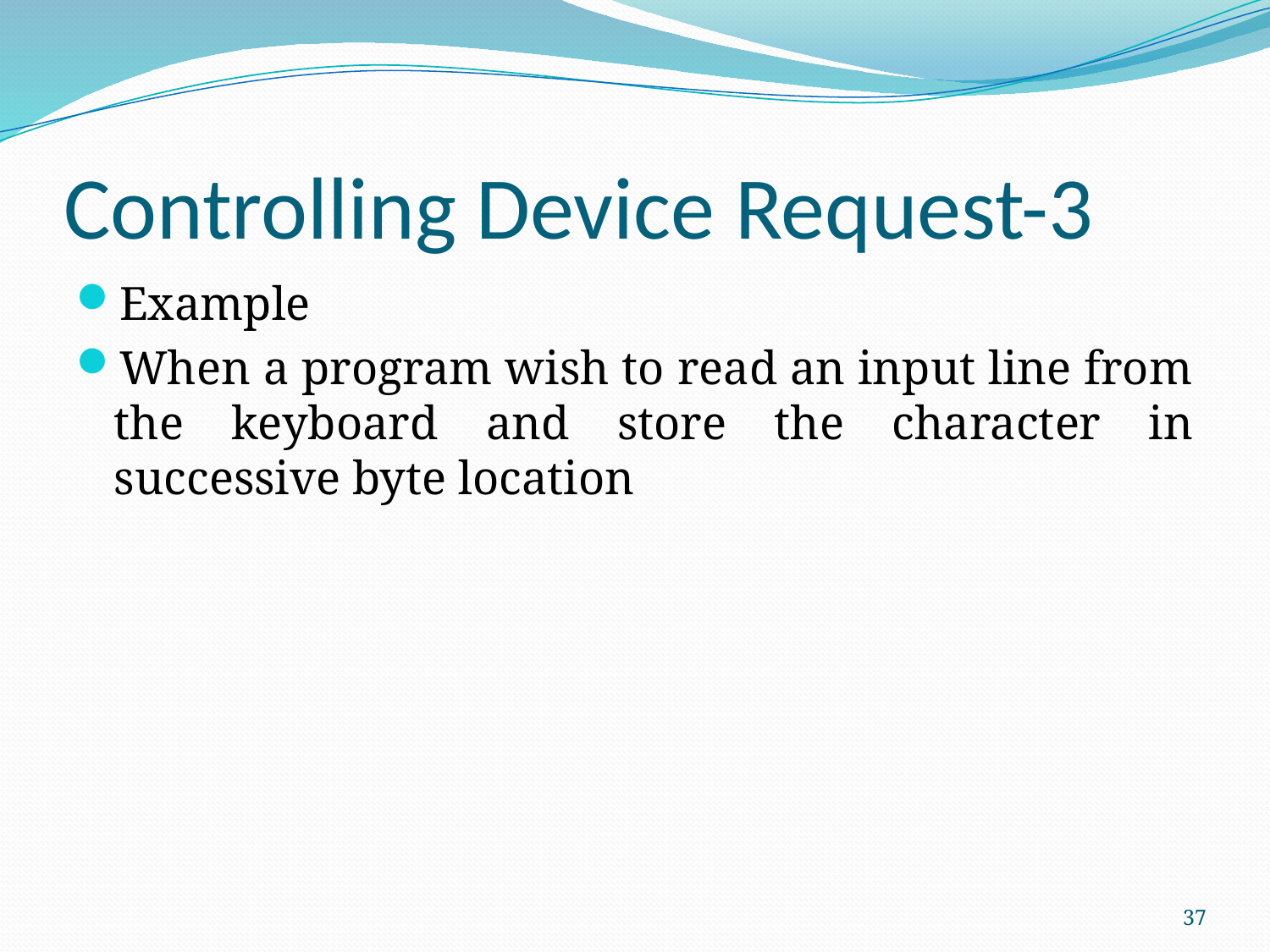

# Controlling Device Request-3
Example
When a program wish to read an input line from the keyboard and store the character in successive byte location
37